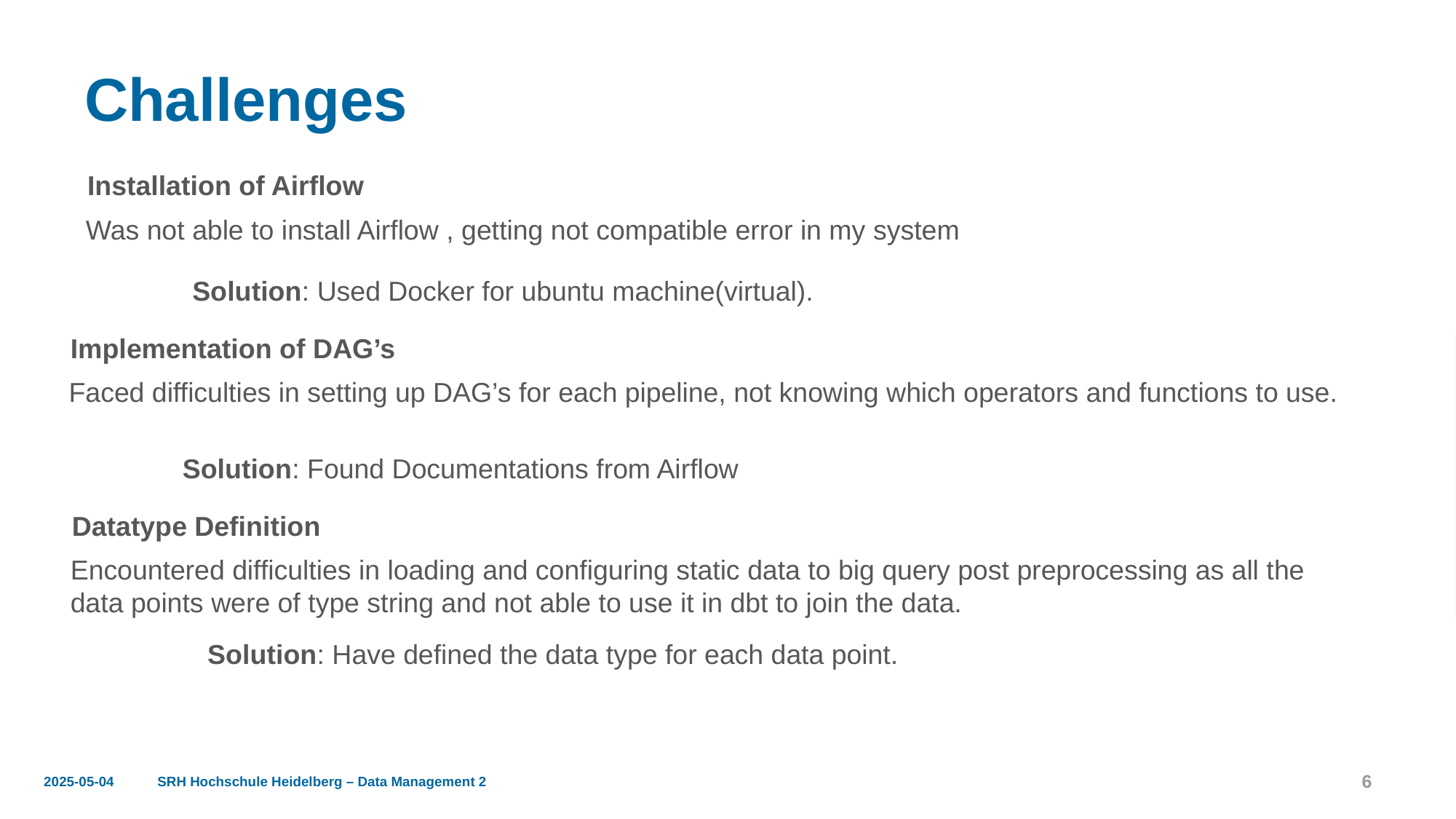

# Challenges
Installation of Airflow
Was not able to install Airflow , getting not compatible error in my system
Solution: Used Docker for ubuntu machine(virtual).
Implementation of DAG’s
Faced difficulties in setting up DAG’s for each pipeline, not knowing which operators and functions to use.
Solution: Found Documentations from Airflow
Datatype Definition
Encountered difficulties in loading and configuring static data to big query post preprocessing as all the data points were of type string and not able to use it in dbt to join the data.
Solution: Have defined the data type for each data point.
2025-05-04
SRH Hochschule Heidelberg – Data Management 2
6